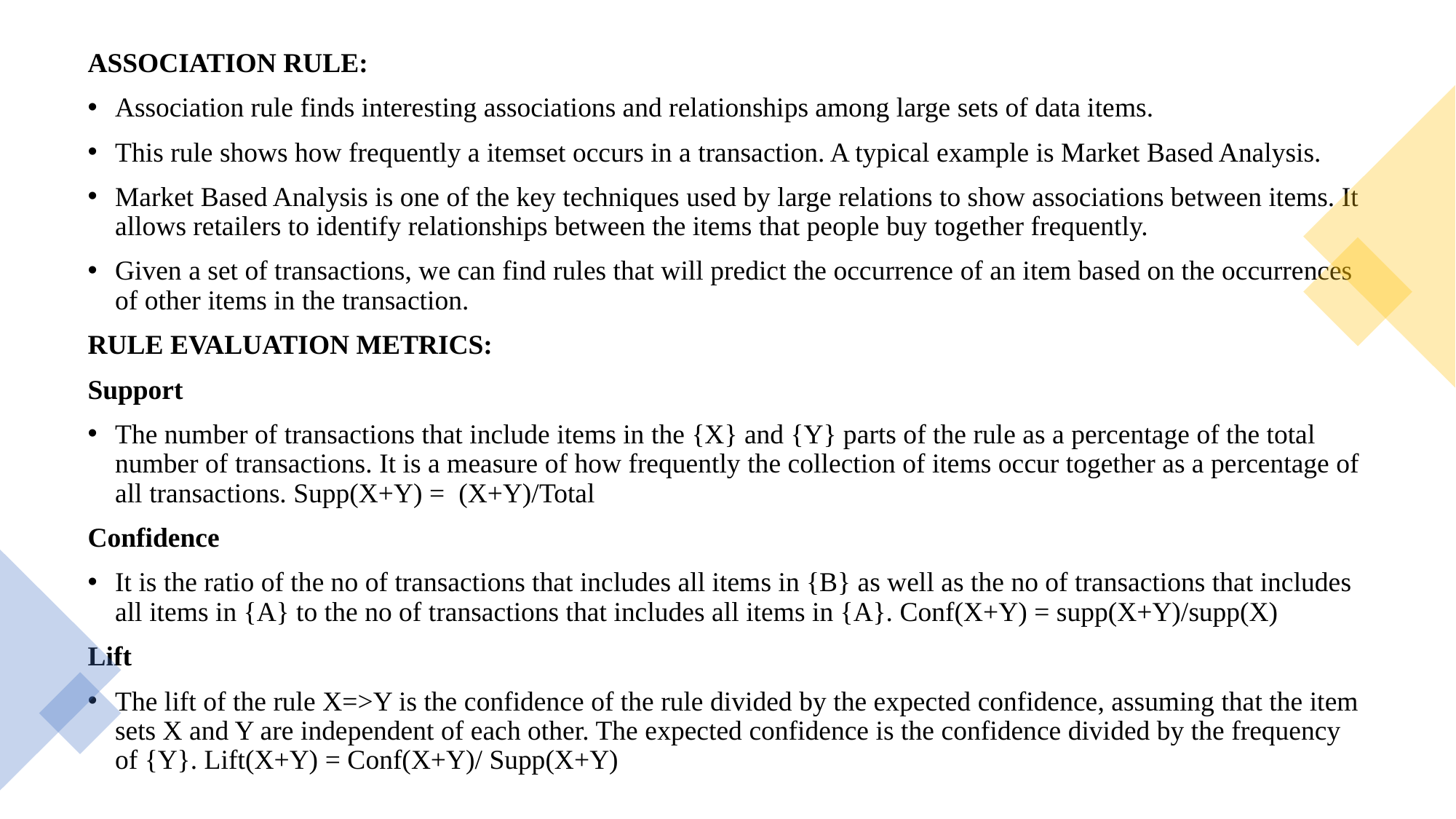

ASSOCIATION RULE:
Association rule finds interesting associations and relationships among large sets of data items.
This rule shows how frequently a itemset occurs in a transaction. A typical example is Market Based Analysis.
Market Based Analysis is one of the key techniques used by large relations to show associations between items. It allows retailers to identify relationships between the items that people buy together frequently.
Given a set of transactions, we can find rules that will predict the occurrence of an item based on the occurrences of other items in the transaction.
RULE EVALUATION METRICS:
Support
The number of transactions that include items in the {X} and {Y} parts of the rule as a percentage of the total number of transactions. It is a measure of how frequently the collection of items occur together as a percentage of all transactions. Supp(X+Y) =  (X+Y)/Total
Confidence
It is the ratio of the no of transactions that includes all items in {B} as well as the no of transactions that includes all items in {A} to the no of transactions that includes all items in {A}. Conf(X+Y) = supp(X+Y)/supp(X)
Lift
The lift of the rule X=>Y is the confidence of the rule divided by the expected confidence, assuming that the item sets X and Y are independent of each other. The expected confidence is the confidence divided by the frequency of {Y}. Lift(X+Y) = Conf(X+Y)/ Supp(X+Y)